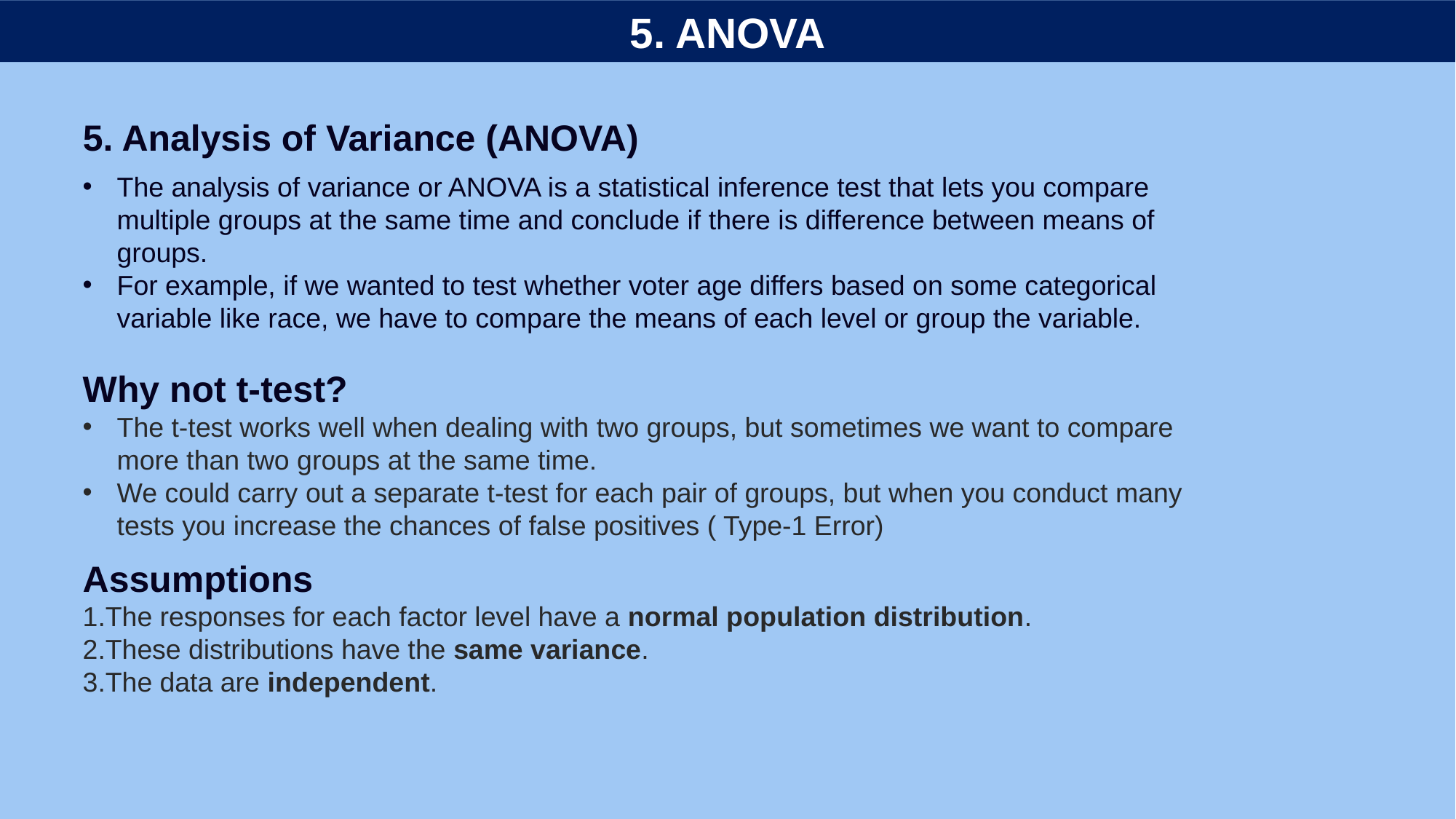

5. ANOVA
# 5. Analysis of Variance (ANOVA)
The analysis of variance or ANOVA is a statistical inference test that lets you compare multiple groups at the same time and conclude if there is difference between means of groups.
For example, if we wanted to test whether voter age differs based on some categorical variable like race, we have to compare the means of each level or group the variable.

Why not t-test?
The t-test works well when dealing with two groups, but sometimes we want to compare more than two groups at the same time.
We could carry out a separate t-test for each pair of groups, but when you conduct many tests you increase the chances of false positives ( Type-1 Error)
Assumptions
The responses for each factor level have a normal population distribution.
These distributions have the same variance.
The data are independent.